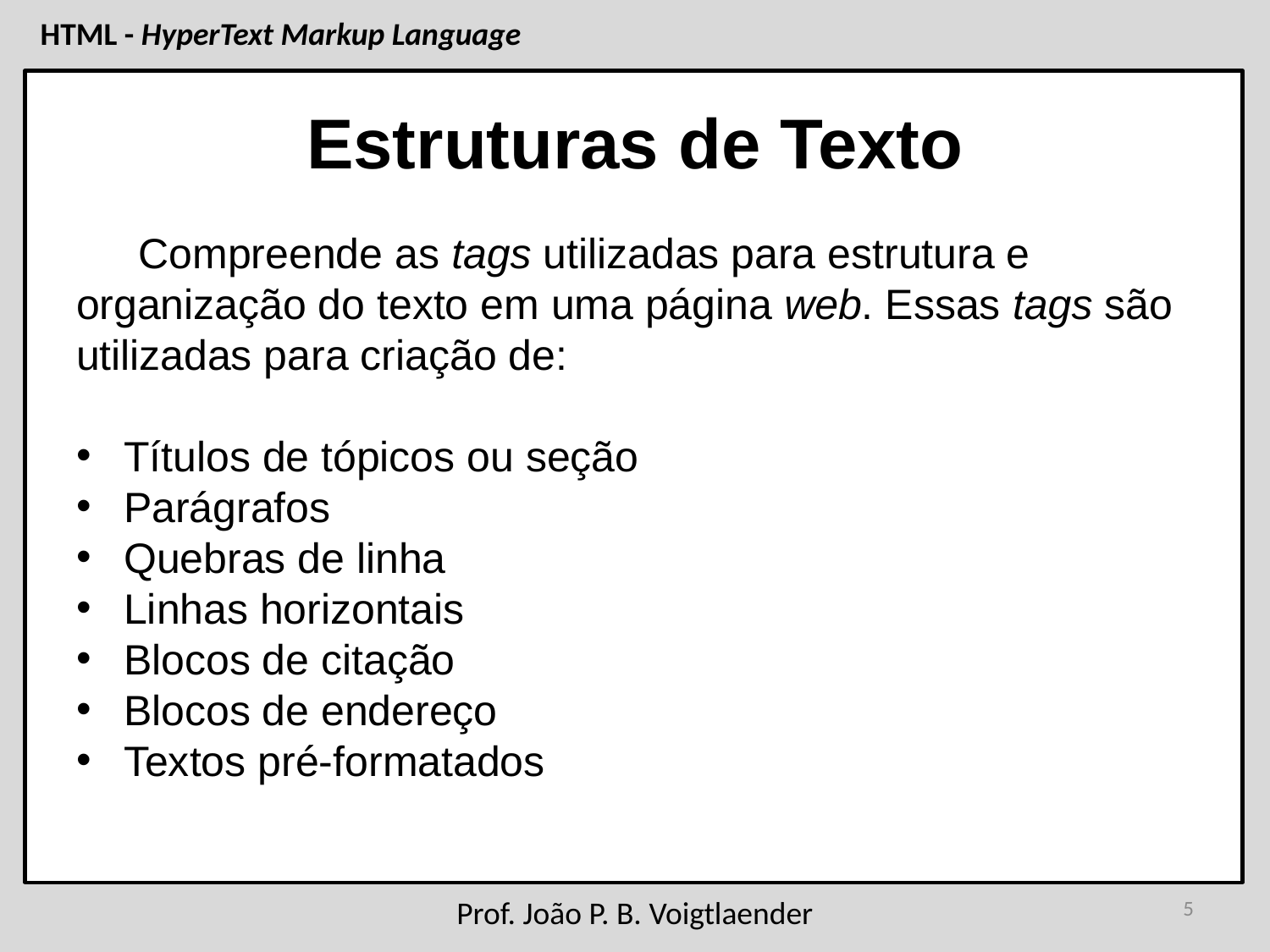

# Estruturas de Texto
Compreende as tags utilizadas para estrutura e organização do texto em uma página web. Essas tags são utilizadas para criação de:

Títulos de tópicos ou seção
Parágrafos
Quebras de linha
Linhas horizontais
Blocos de citação
Blocos de endereço
Textos pré-formatados
5